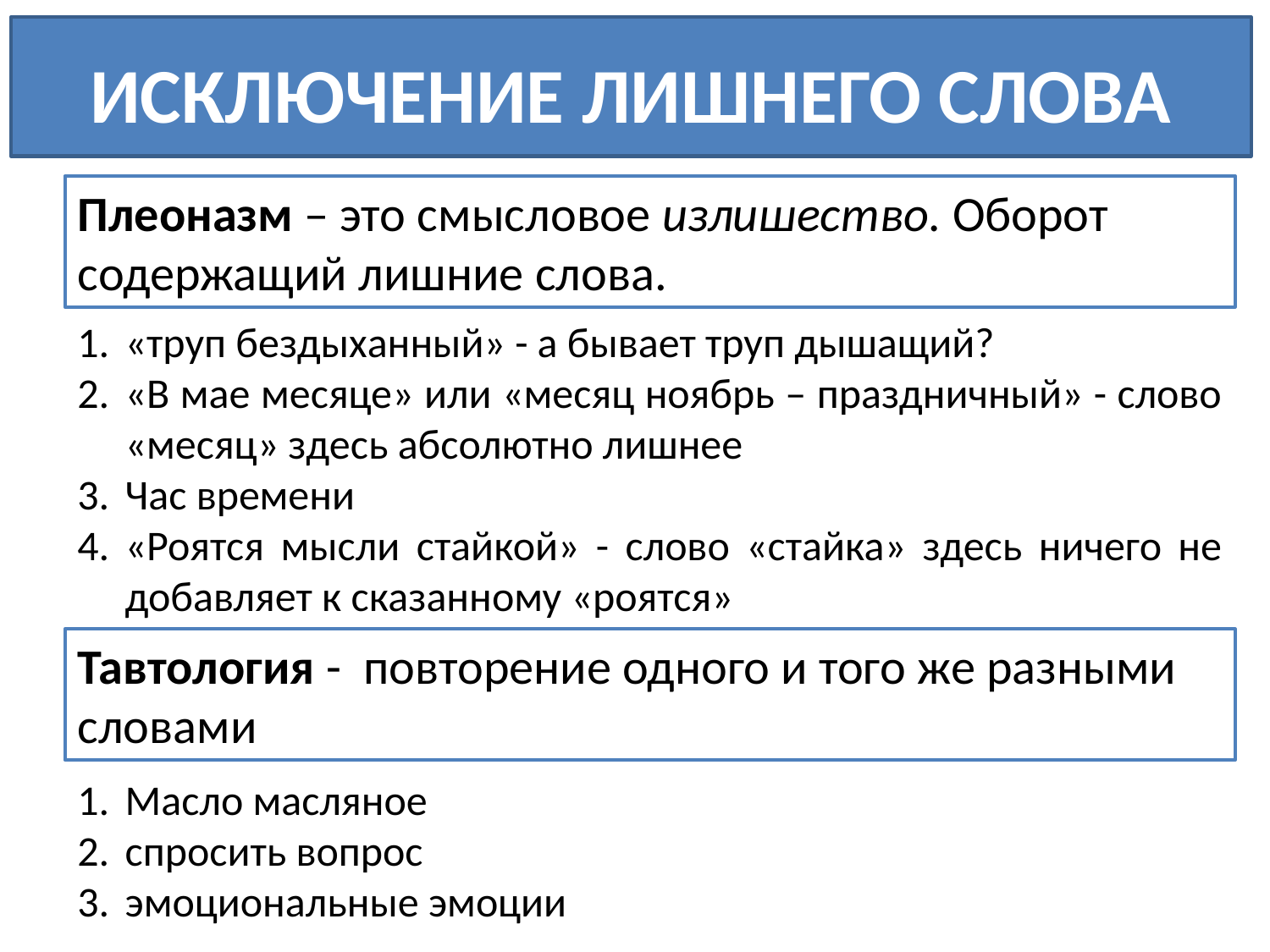

# ИСКЛЮЧЕНИЕ ЛИШНЕГО СЛОВА
Плеоназм – это смысловое излишество. Оборот содержащий лишние слова.
«труп бездыханный» - а бывает труп дышащий?
«В мае месяце» или «месяц ноябрь – праздничный» - слово «месяц» здесь абсолютно лишнее
Час времени
«Роятся мысли стайкой» - слово «стайка» здесь ничего не добавляет к сказанному «роятся»
Тавтология -  повторение одного и того же разными словами

Масло масляное
спросить вопрос
эмоциональные эмоции